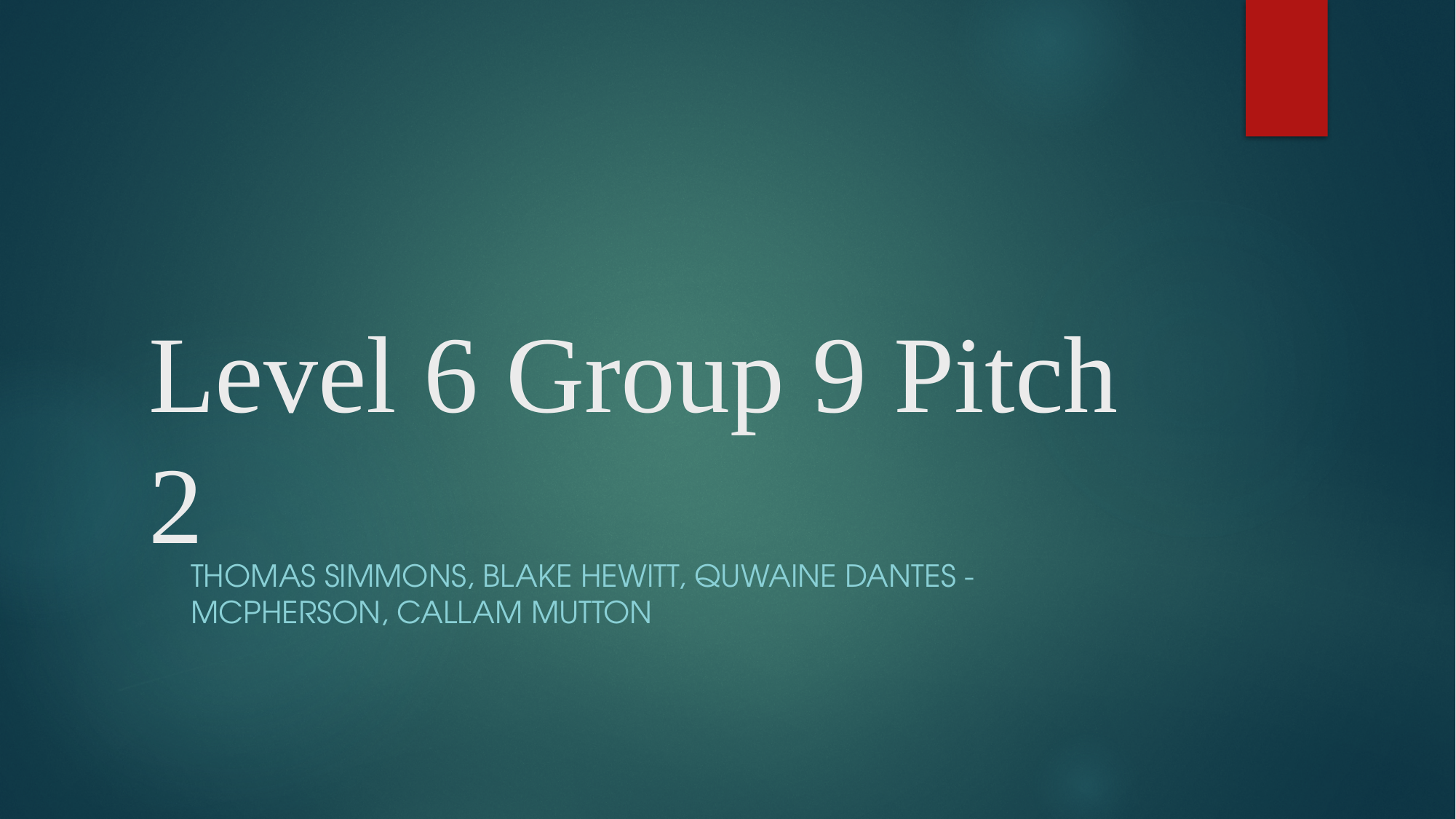

# Level 6 Group 9 Pitch 2
Thomas Simmons, Blake Hewitt, Quwaine Dantes - McPherson, Callam Mutton